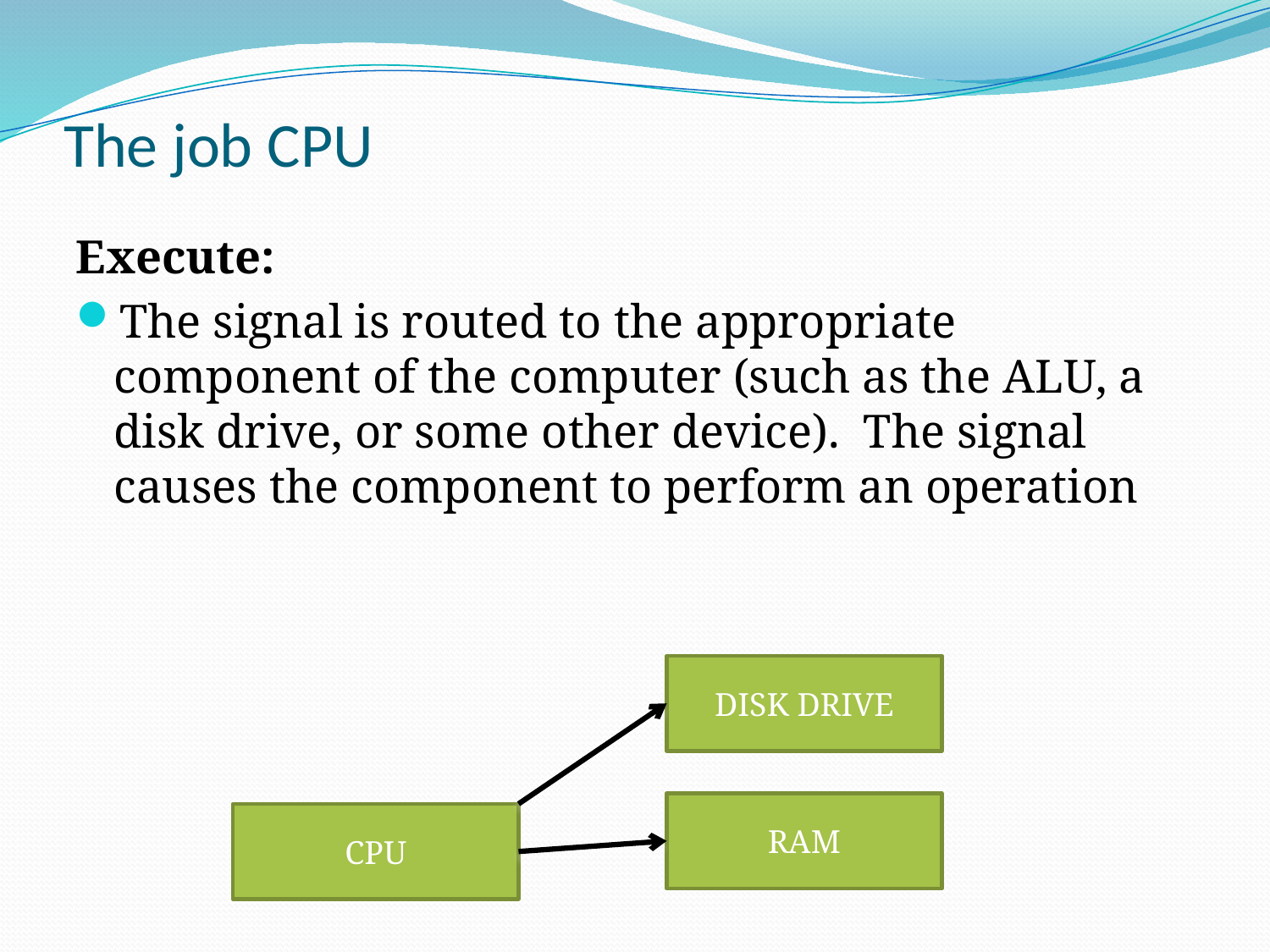

# The job CPU
Execute:
The signal is routed to the appropriate component of the computer (such as the ALU, a disk drive, or some other device).  The signal causes the component to perform an operation

DISK DRIVE
RAM
CPU